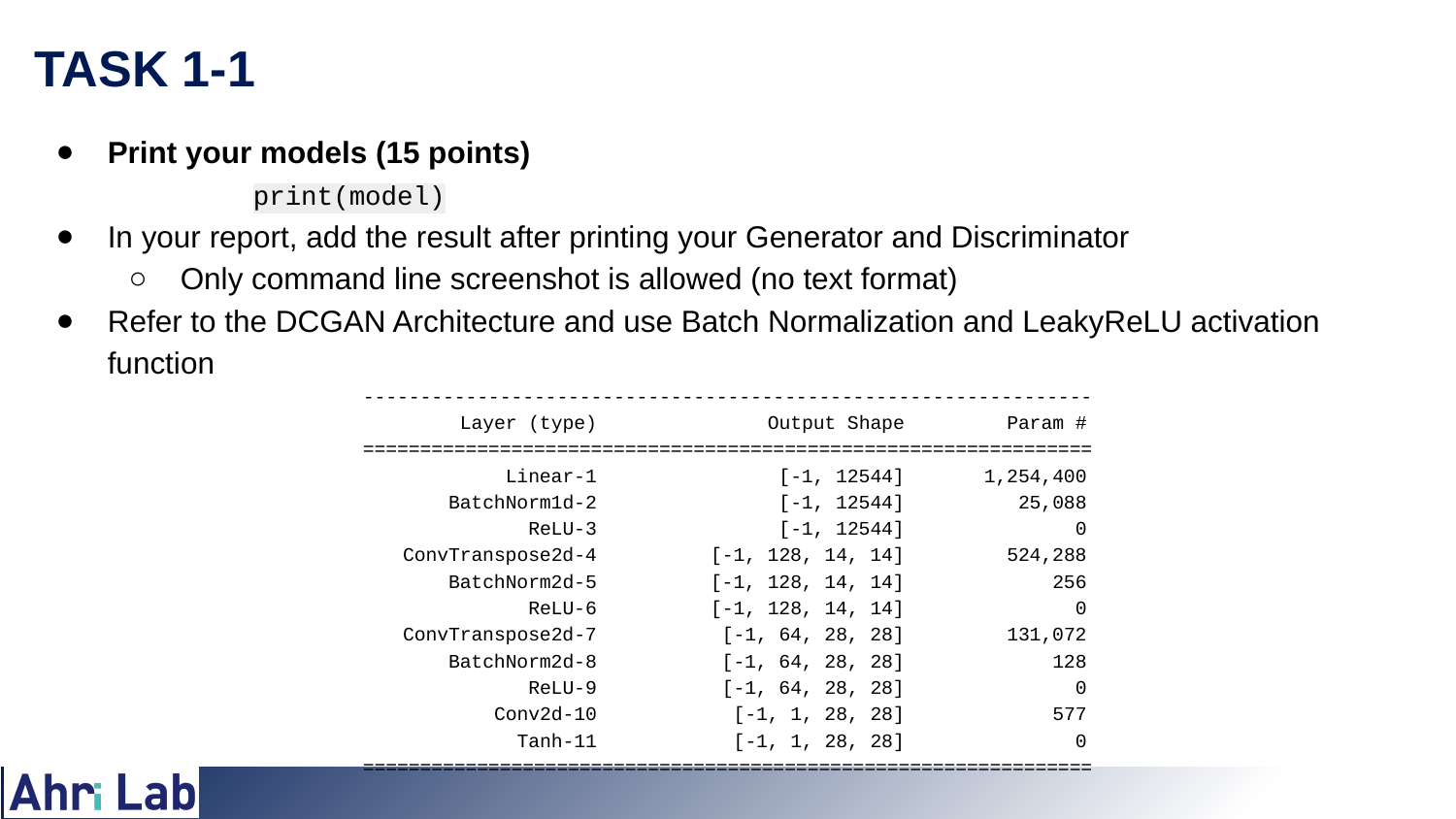

# TASK 1-1
Print your models (15 points)
	print(model)
In your report, add the result after printing your Generator and Discriminator
Only command line screenshot is allowed (no text format)
Refer to the DCGAN Architecture and use Batch Normalization and LeakyReLU activation function
----------------------------------------------------------------
        Layer (type)               Output Shape         Param #
================================================================
            Linear-1                [-1, 12544]       1,254,400
       BatchNorm1d-2                [-1, 12544]          25,088
              ReLU-3                [-1, 12544]               0
   ConvTranspose2d-4          [-1, 128, 14, 14]         524,288
       BatchNorm2d-5          [-1, 128, 14, 14]             256
              ReLU-6          [-1, 128, 14, 14]               0
   ConvTranspose2d-7           [-1, 64, 28, 28]         131,072
       BatchNorm2d-8           [-1, 64, 28, 28]             128
              ReLU-9           [-1, 64, 28, 28]               0
           Conv2d-10            [-1, 1, 28, 28]             577
             Tanh-11            [-1, 1, 28, 28]               0
================================================================